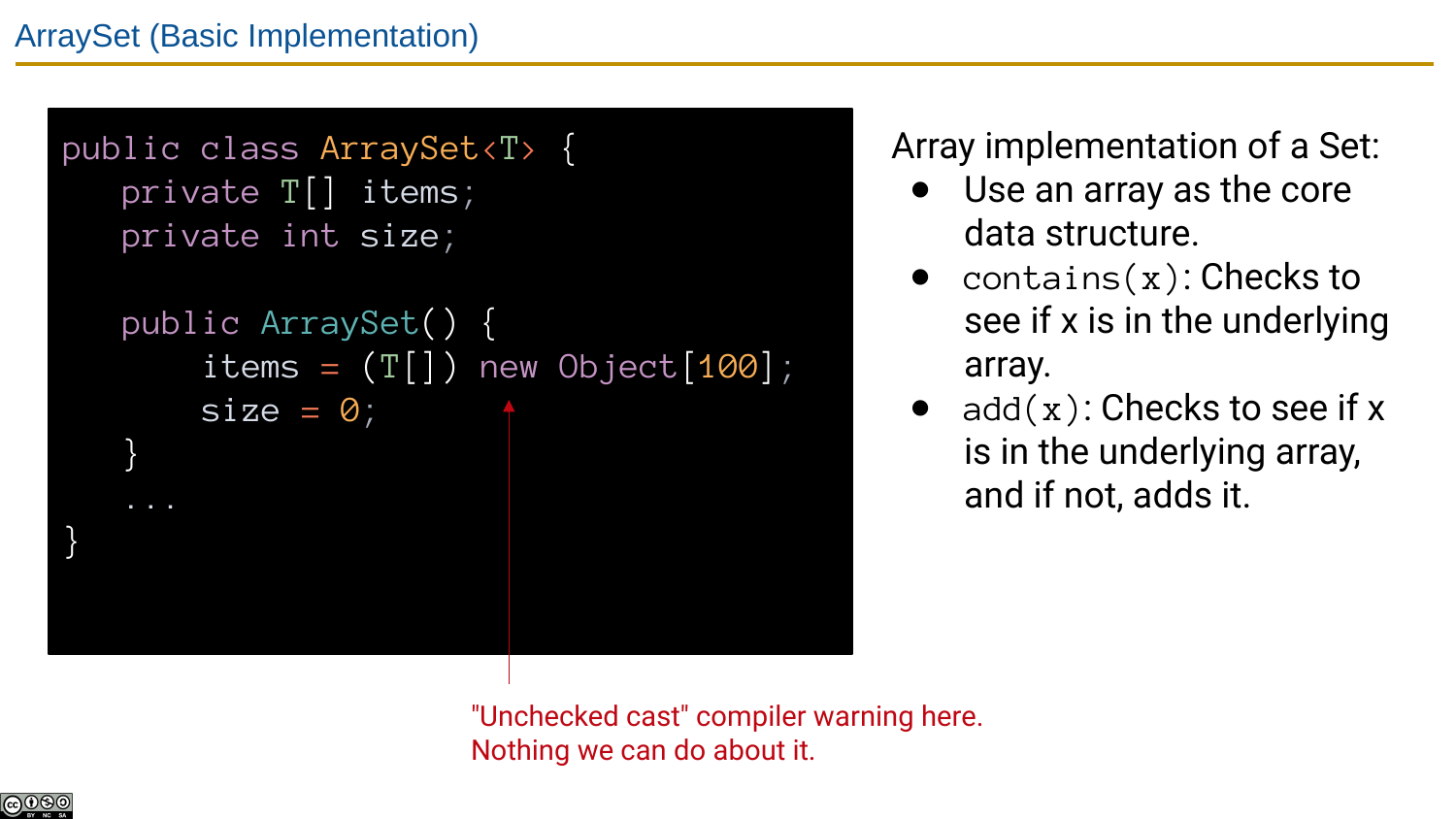

# ArraySet (Basic Implementation)
Array implementation of a Set:
Use an array as the core data structure.
contains(x): Checks to see if x is in the underlying array.
add(x): Checks to see if x is in the underlying array, and if not, adds it.

public class ArraySet<T> {
   private T[] items;
   private int size;

   public ArraySet() {
       items = (T[]) new Object[100];
       size = 0;
   }
   ...
}
"Unchecked cast" compiler warning here. Nothing we can do about it.